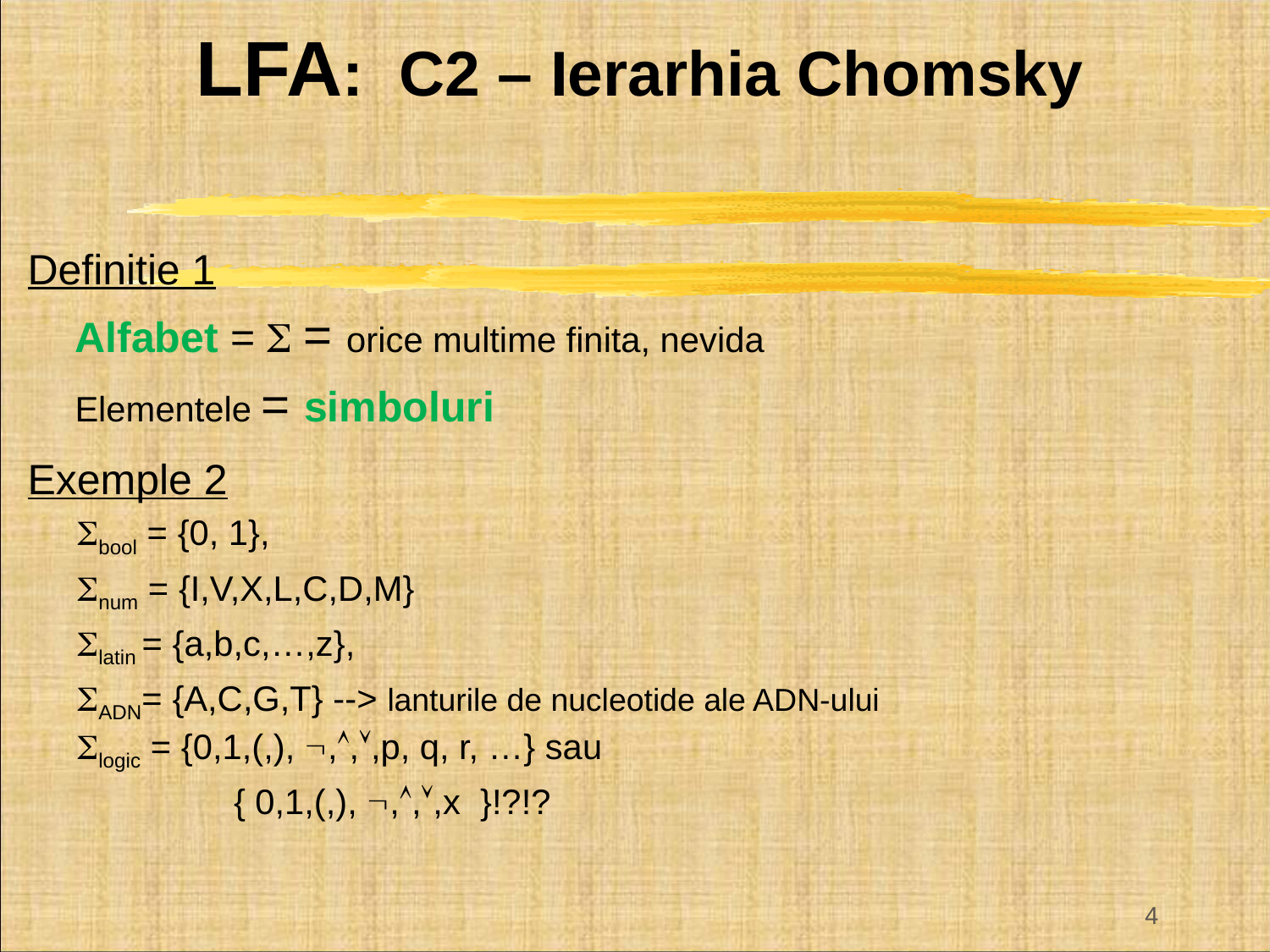

LFA:  C2 – Ierarhia Chomsky
Definitie 1
Alfabet = Σ = orice multime finita, nevida
Elementele = simboluri
Exemple 2
Σbool = {0, 1},
Σnum = {I,V,X,L,C,D,M}
Σlatin = {a,b,c,…,z},
ΣADN= {A,C,G,T} --> lanturile de nucleotide ale ADN-ului
Σlogic = {0,1,(,), ¬,∧,∨,p, q, r, …} sau
	   { 0,1,(,), ¬,∧,∨,x  }!?!?
4